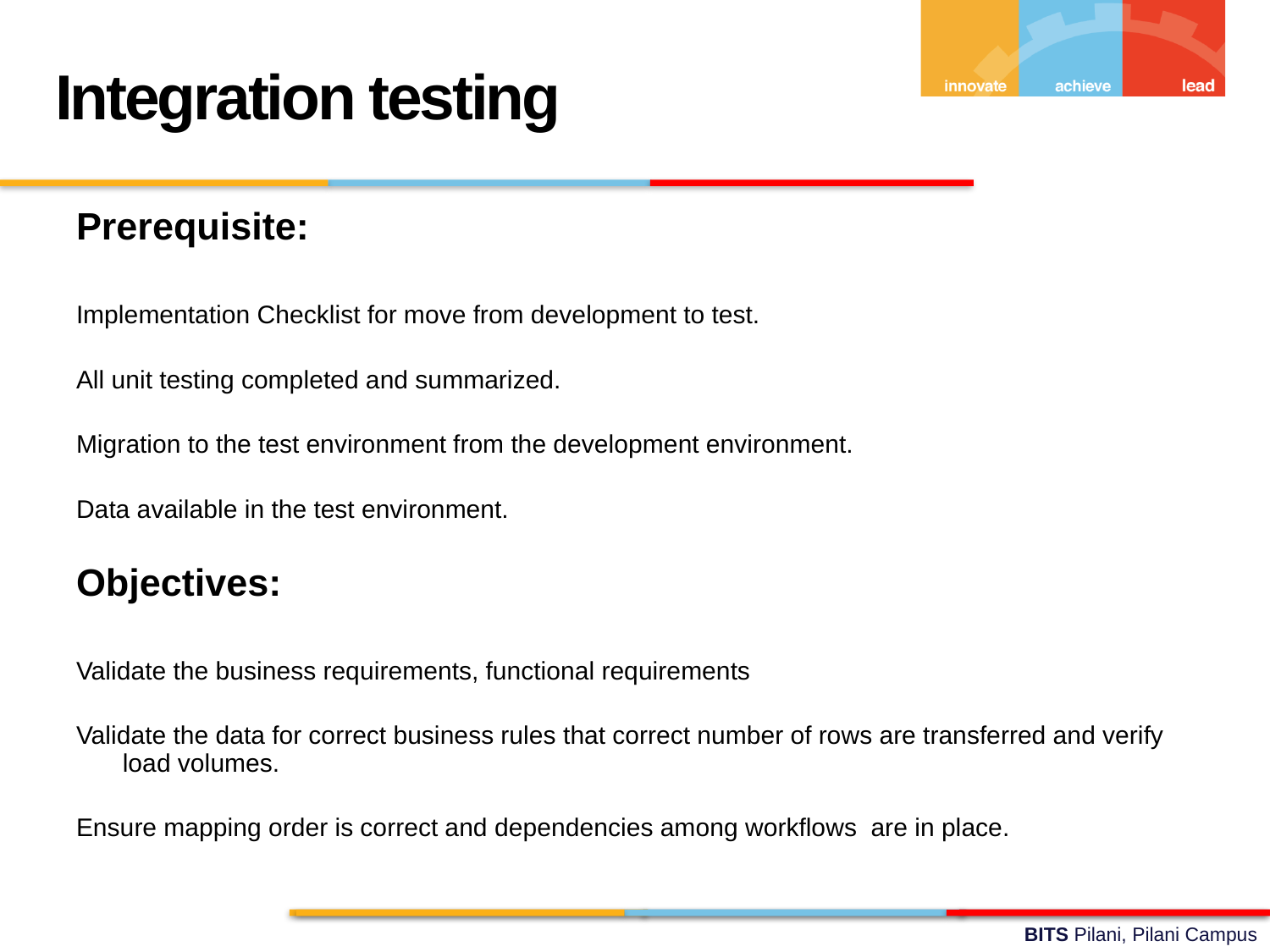

Integration testing
Prerequisite:

Implementation Checklist for move from development to test.

All unit testing completed and summarized.

Migration to the test environment from the development environment.

Data available in the test environment.

Objectives:

Validate the business requirements, functional requirements

Validate the data for correct business rules that correct number of rows are transferred and verify load volumes.

Ensure mapping order is correct and dependencies among workflows  are in place.